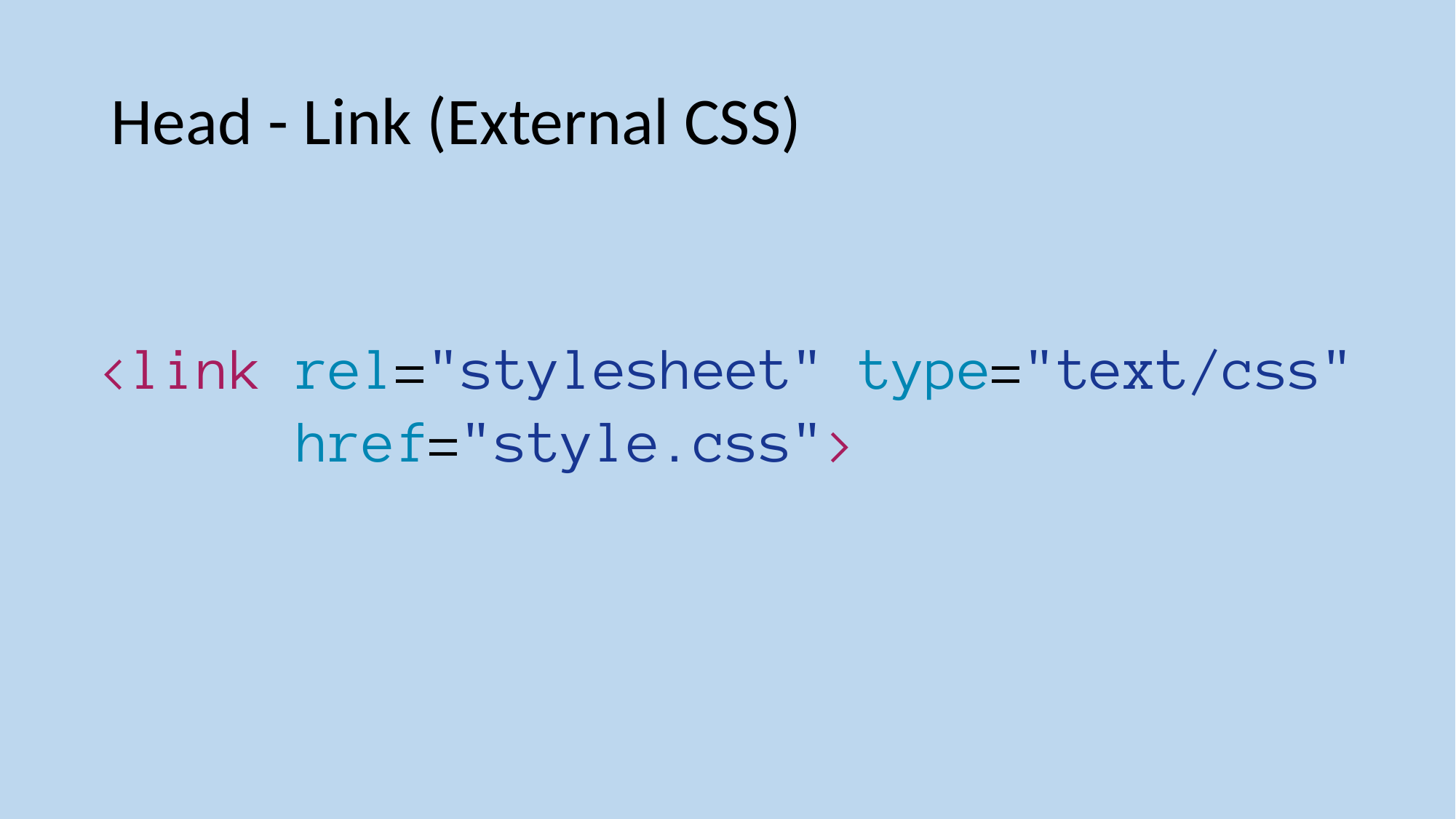

# Head - Link (External CSS)
<link rel="stylesheet" type="text/css"
      href="style.css">